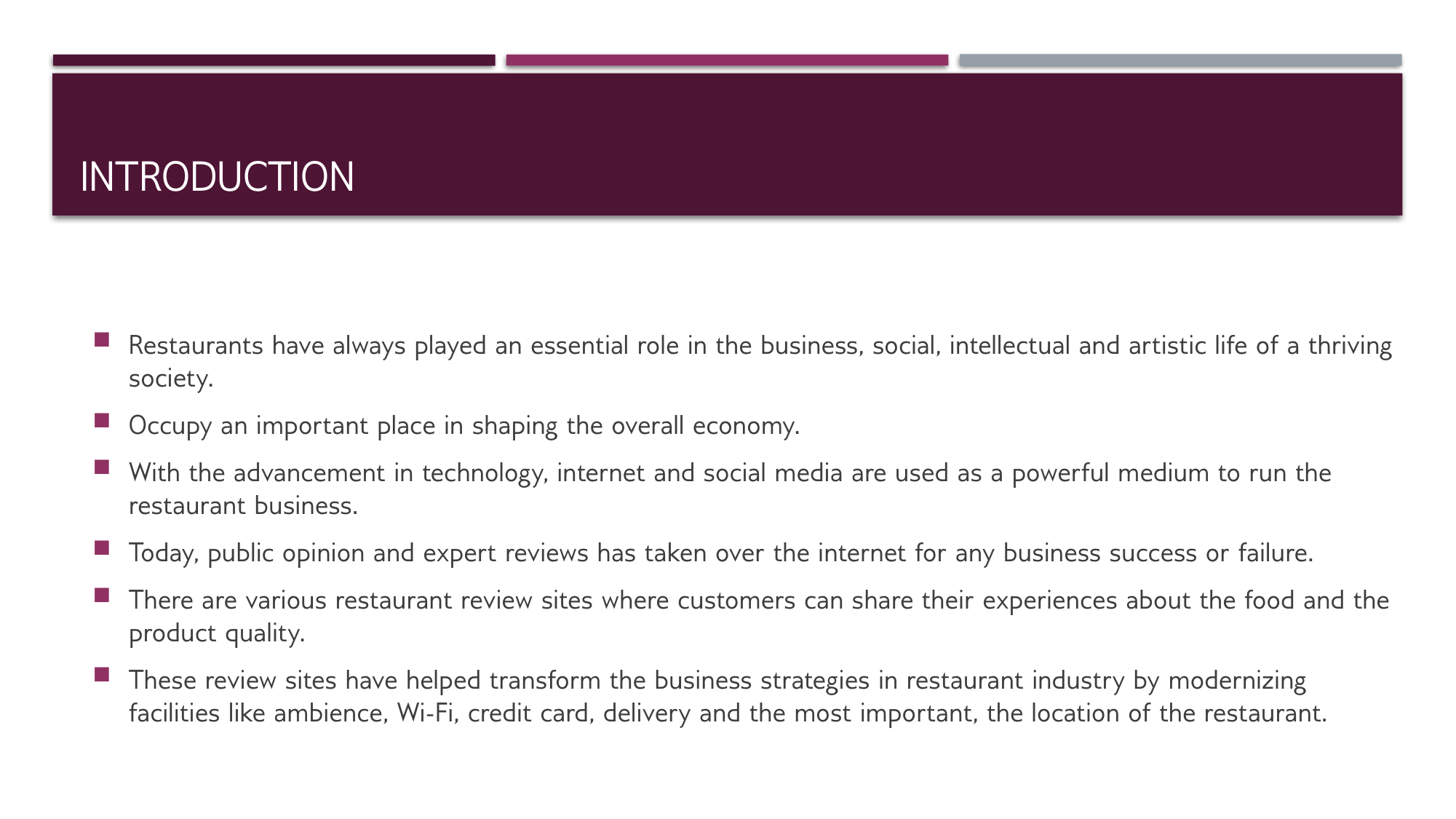

# INTRODUCTION
Restaurants have always played an essential role in the business, social, intellectual and artistic life of a thriving society.
Occupy an important place in shaping the overall economy.
With the advancement in technology, internet and social media are used as a powerful medium to run the restaurant business.
Today, public opinion and expert reviews has taken over the internet for any business success or failure.
There are various restaurant review sites where customers can share their experiences about the food and the product quality.
These review sites have helped transform the business strategies in restaurant industry by modernizing facilities like ambience, Wi-Fi, credit card, delivery and the most important, the location of the restaurant.